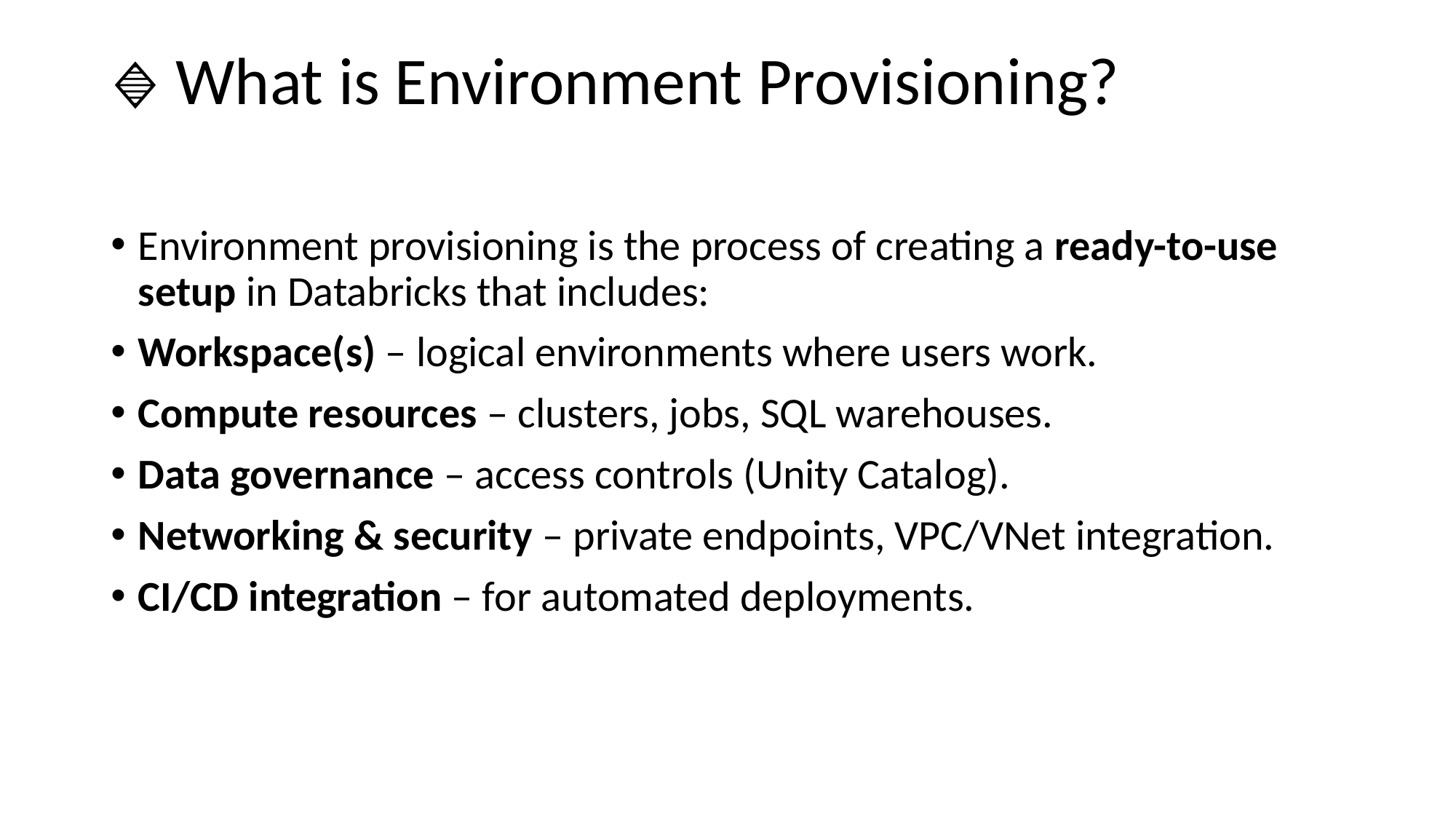

# 🔹 What is Environment Provisioning?
Environment provisioning is the process of creating a ready-to-use setup in Databricks that includes:
Workspace(s) – logical environments where users work.
Compute resources – clusters, jobs, SQL warehouses.
Data governance – access controls (Unity Catalog).
Networking & security – private endpoints, VPC/VNet integration.
CI/CD integration – for automated deployments.